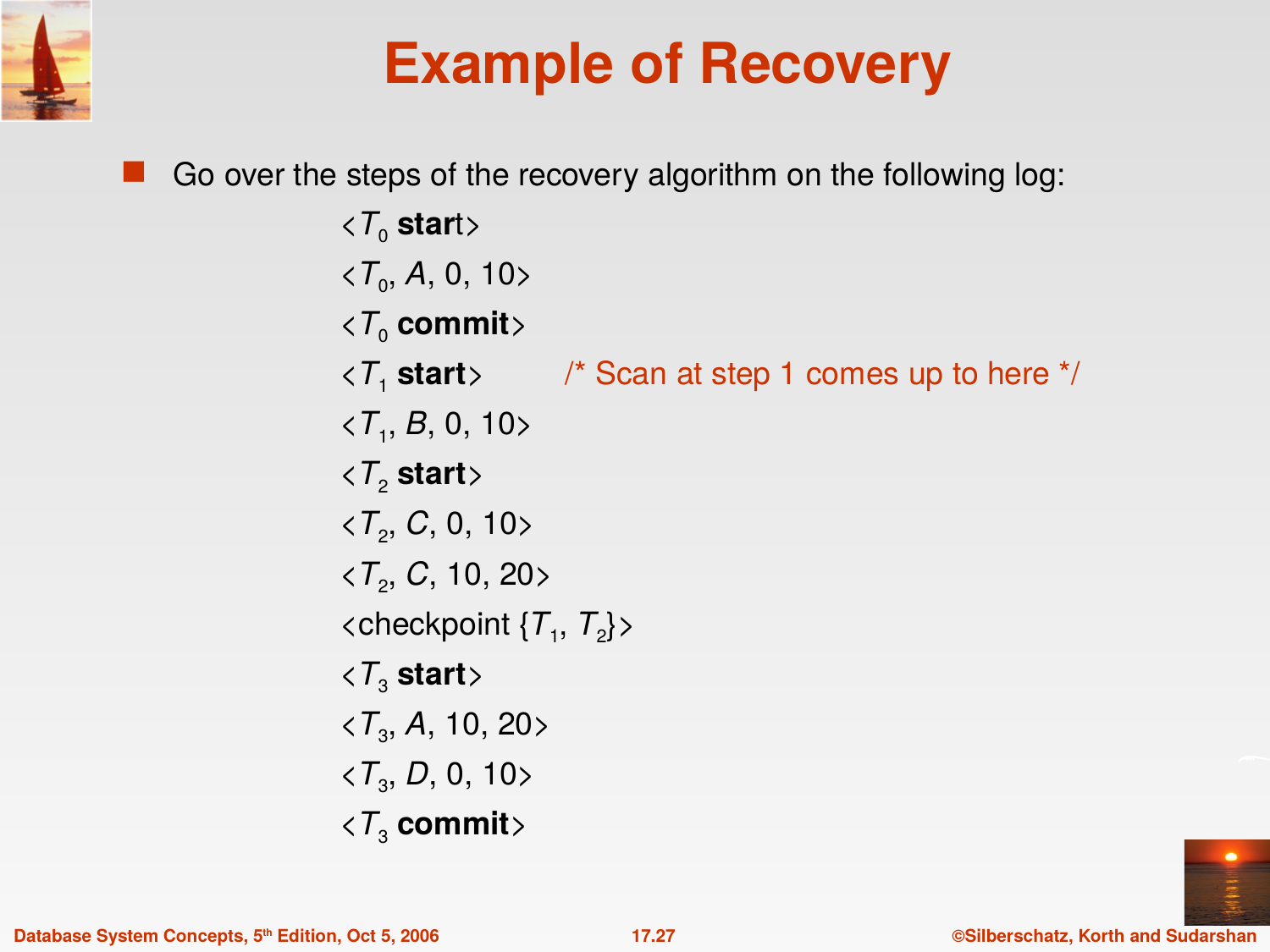

Go over the steps of the recovery algorithm on the following log:
<T0 start>
<T0, A, 0, 10>
<T0 commit>
<T1 start>         /* Scan at step 1 comes up to here */
<T1, B, 0, 10>
<T2 start>
<T2, C, 0, 10>
<T2, C, 10, 20>
<checkpoint {T1, T2}>
<T3 start>
<T3, A, 10, 20>
<T3, D, 0, 10>
<T3 commit>
# Example of Recovery